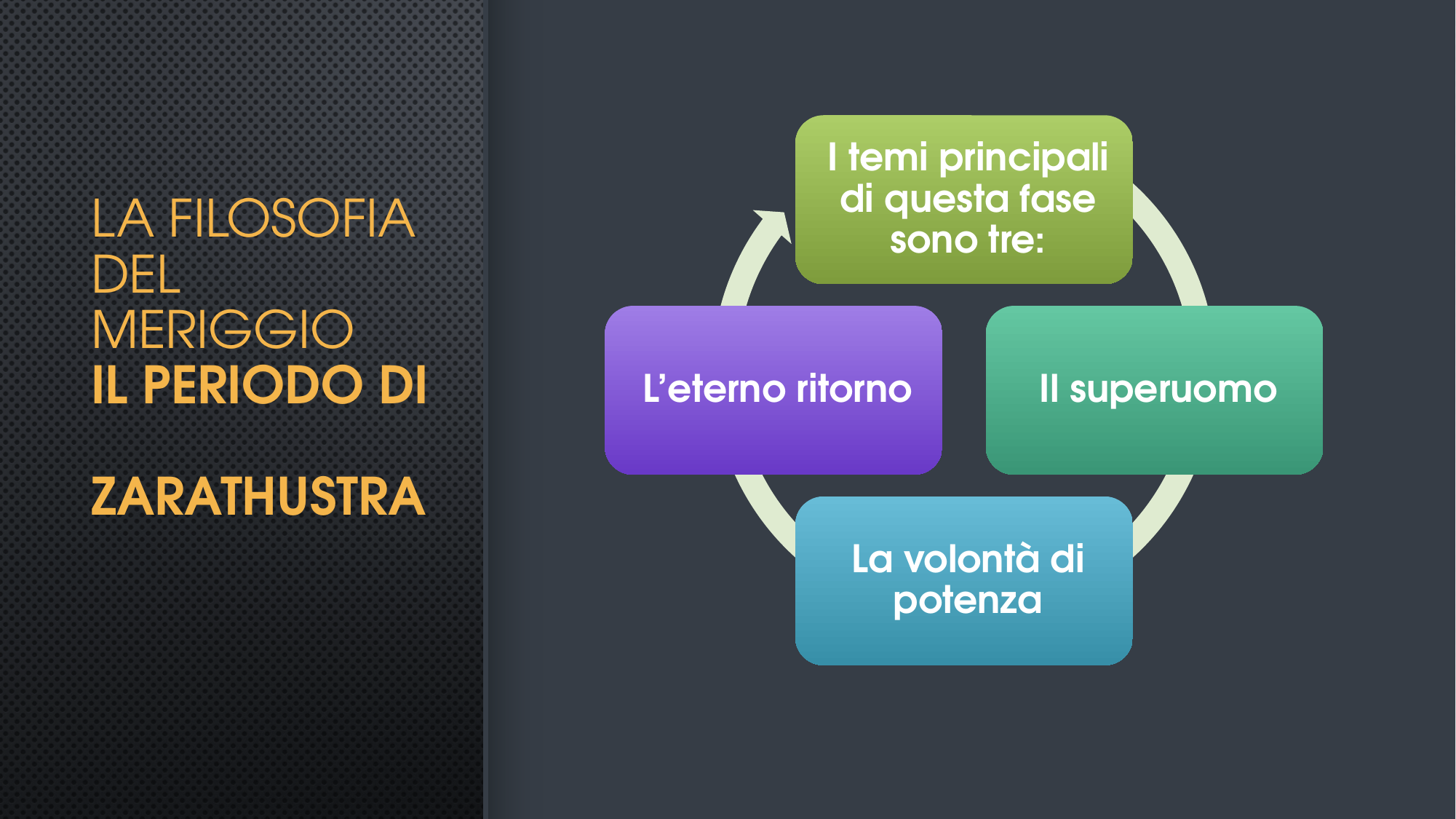

I temi principali di questa fase sono tre:
Il superuomo
La volontà di potenza
L’eterno ritorno
# La filosofia del meriggio Il periodo di  zarathustra